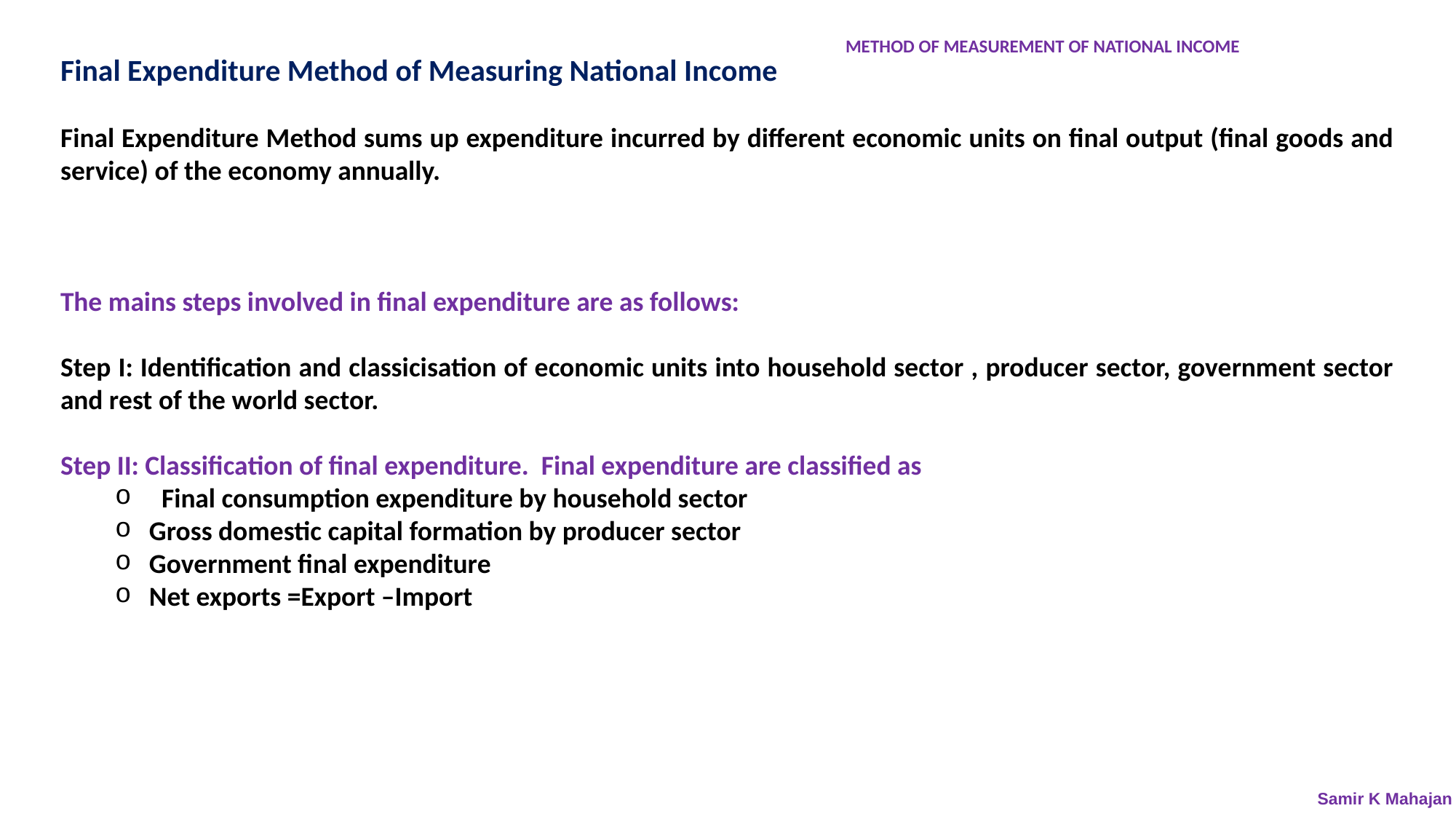

METHOD OF MEASUREMENT OF NATIONAL INCOME
Final Expenditure Method of Measuring National Income

Final Expenditure Method sums up expenditure incurred by different economic units on final output (final goods and service) of the economy annually.

The mains steps involved in final expenditure are as follows:

Step I: Identification and classicisation of economic units into household sector , producer sector, government sector and rest of the world sector.

Step II: Classification of final expenditure.  Final expenditure are classified as
  Final consumption expenditure by household sector
Gross domestic capital formation by producer sector
Government final expenditure
Net exports =Export –Import

Samir K Mahajan